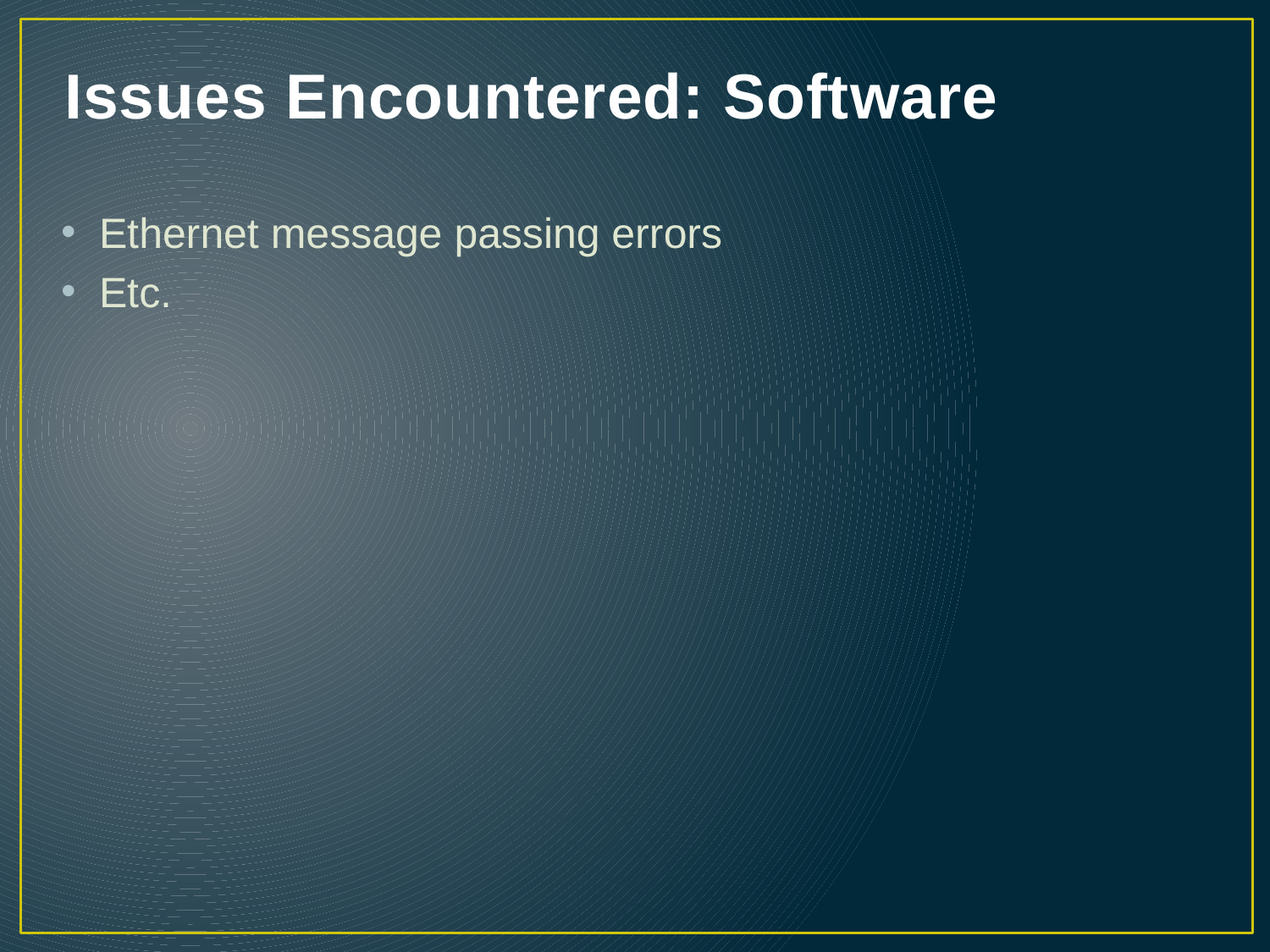

# Issues Encountered: Software

Ethernet message passing errors
Etc.